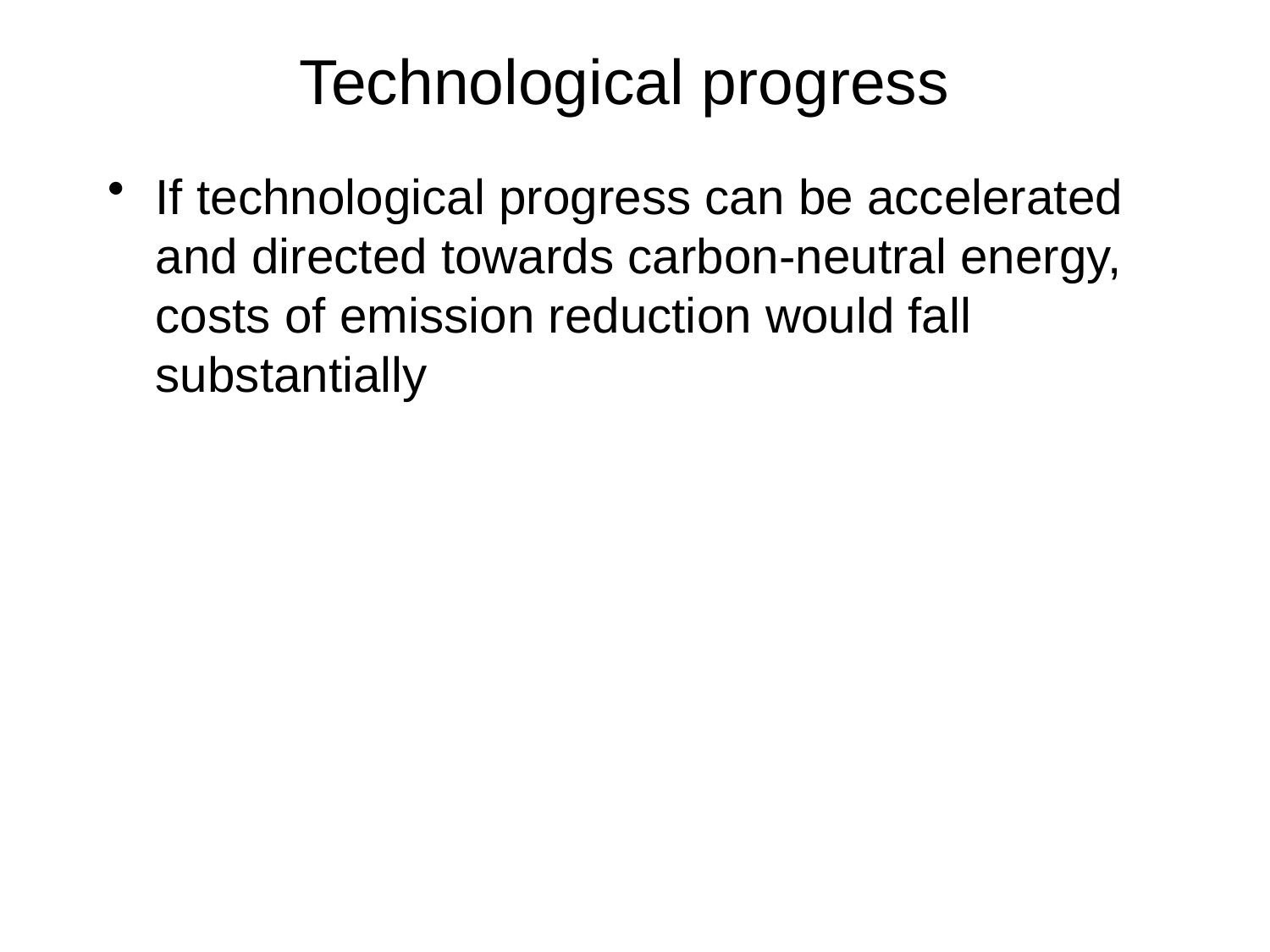

# Technological progress
If technological progress can be accelerated and directed towards carbon-neutral energy, costs of emission reduction would fall substantially